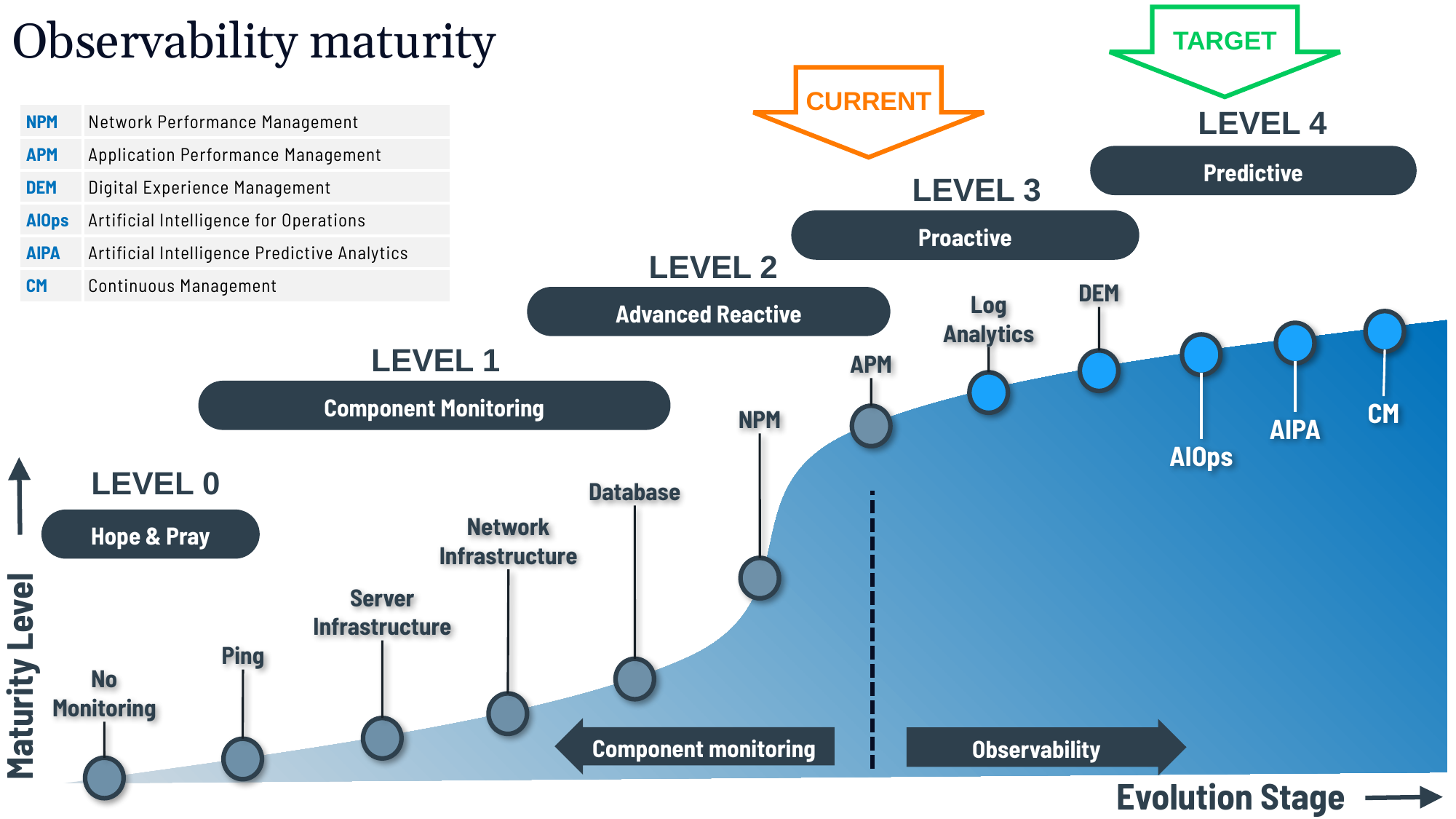

Observability maturity
TARGET
CURRENT
LEVEL 4
| NPM | Network Performance Management |
| --- | --- |
| APM | Application Performance Management |
| DEM | Digital Experience Management |
| AIOps | Artificial Intelligence for Operations |
| AIPA | Artificial Intelligence Predictive Analytics |
| CM | Continuous Management |
Predictive
LEVEL 3
Proactive

LEVEL 2
DEM
Advanced Reactive
Log
Analytics

LEVEL 1

APM

Component Monitoring
CM
NPM

AIPA
AIOps
LEVEL 0
Database
Hope & Pray
Network Infrastructure

Server Infrastructure
Ping
Maturity Level

No
Monitoring

Component monitoring

Observability

Evolution Stage